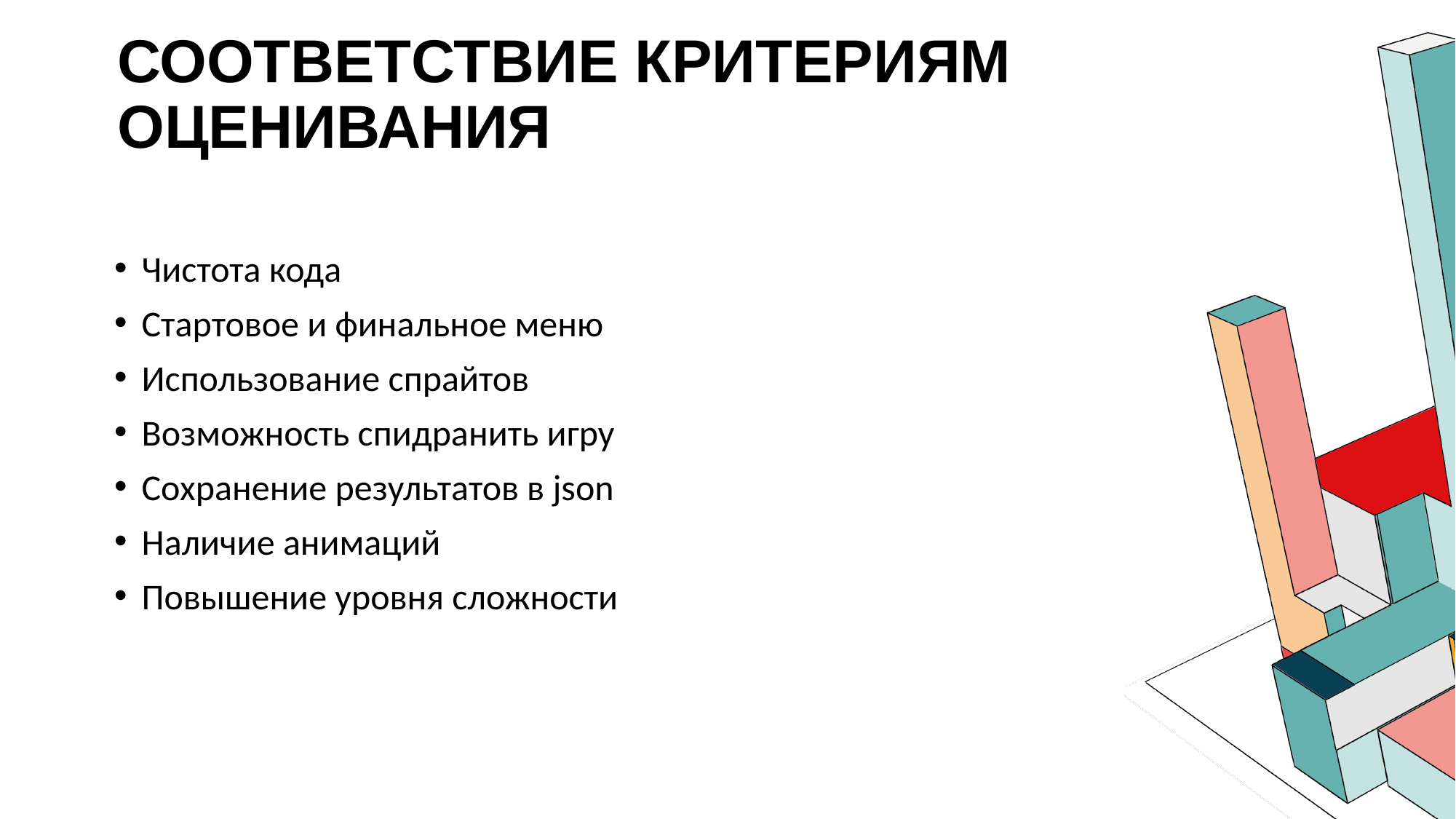

# Соответствие Критериям оценивания
Чистота кода
Стартовое и финальное меню
Использование спрайтов
Возможность спидранить игру
Сохранение результатов в json
Наличие анимаций
Повышение уровня сложности